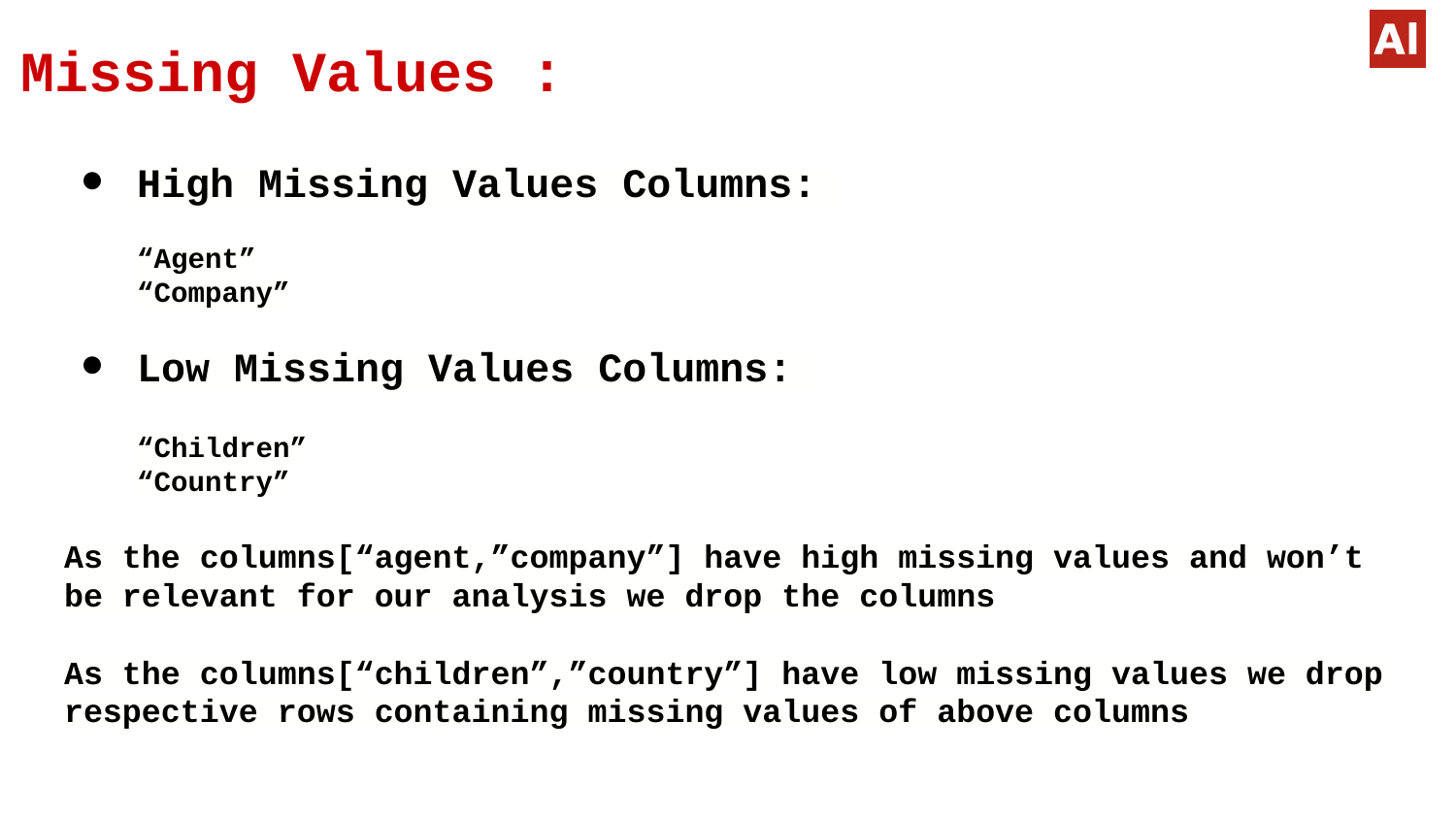

# Missing Values :
High Missing Values Columns:

“Agent”
“Company”

Low Missing Values Columns:

“Children”
“Country”

As the columns[“agent,”company”] have high missing values and won’t be relevant for our analysis we drop the columns

As the columns[“children”,”country”] have low missing values we drop respective rows containing missing values of above columns